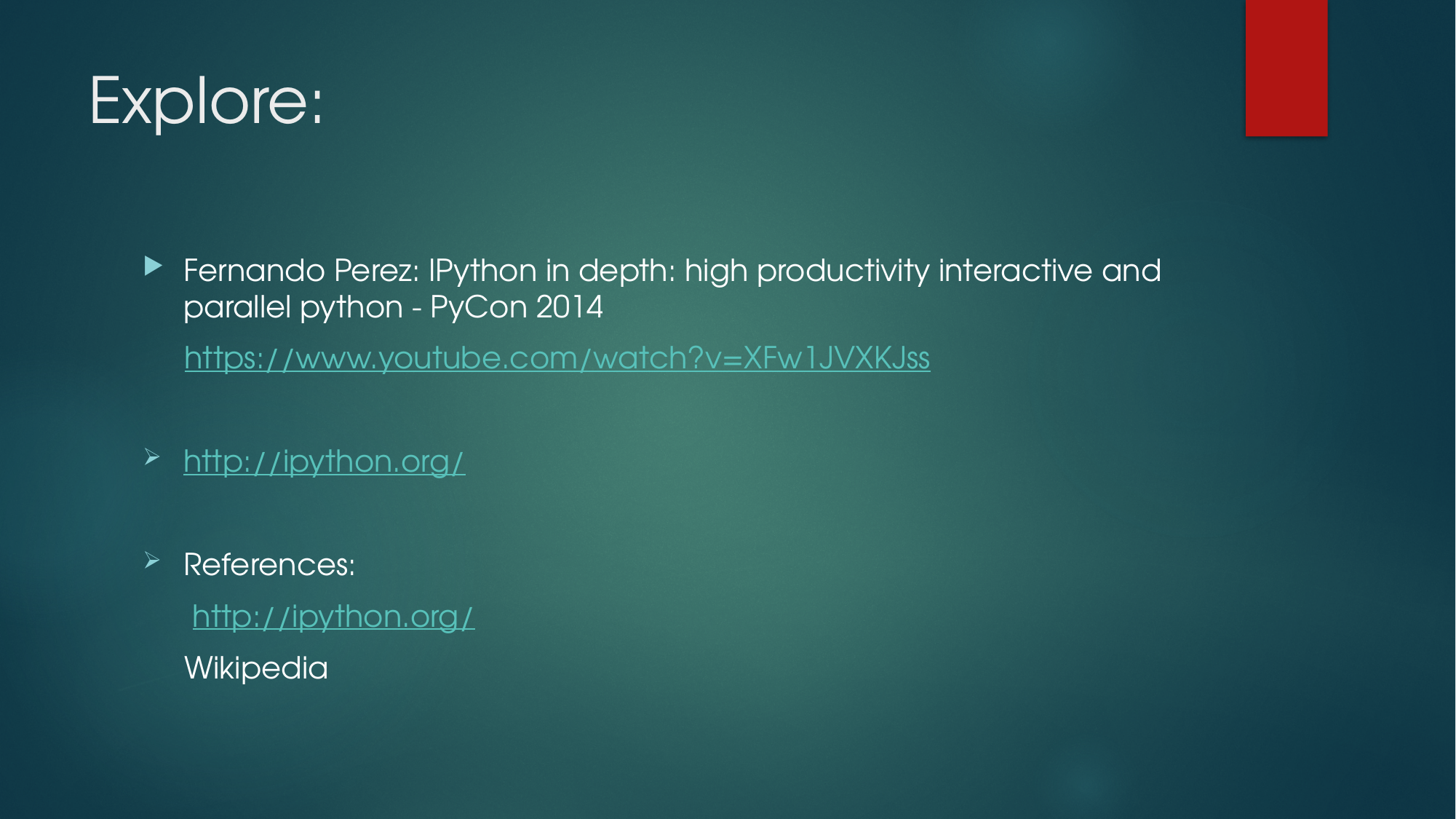

# Explore:
Fernando Perez: IPython in depth: high productivity interactive and parallel python - PyCon 2014
     https://www.youtube.com/watch?v=XFw1JVXKJss

http://ipython.org/

References:
      http://ipython.org/
     Wikipedia